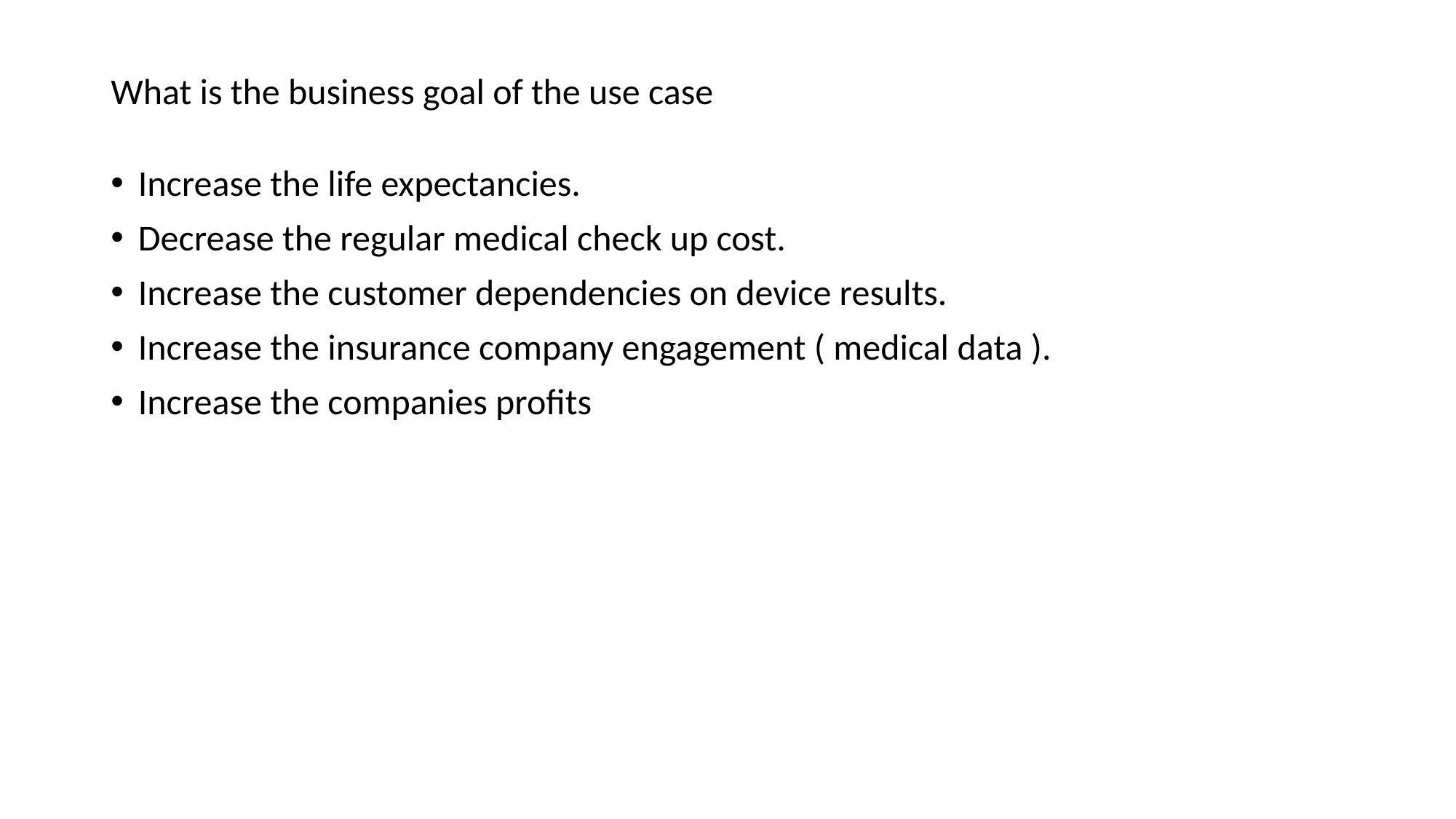

# What is the business goal of the use case
Increase the life expectancies.
Decrease the regular medical check up cost.
Increase the customer dependencies on device results.
Increase the insurance company engagement ( medical data ).
Increase the companies profits